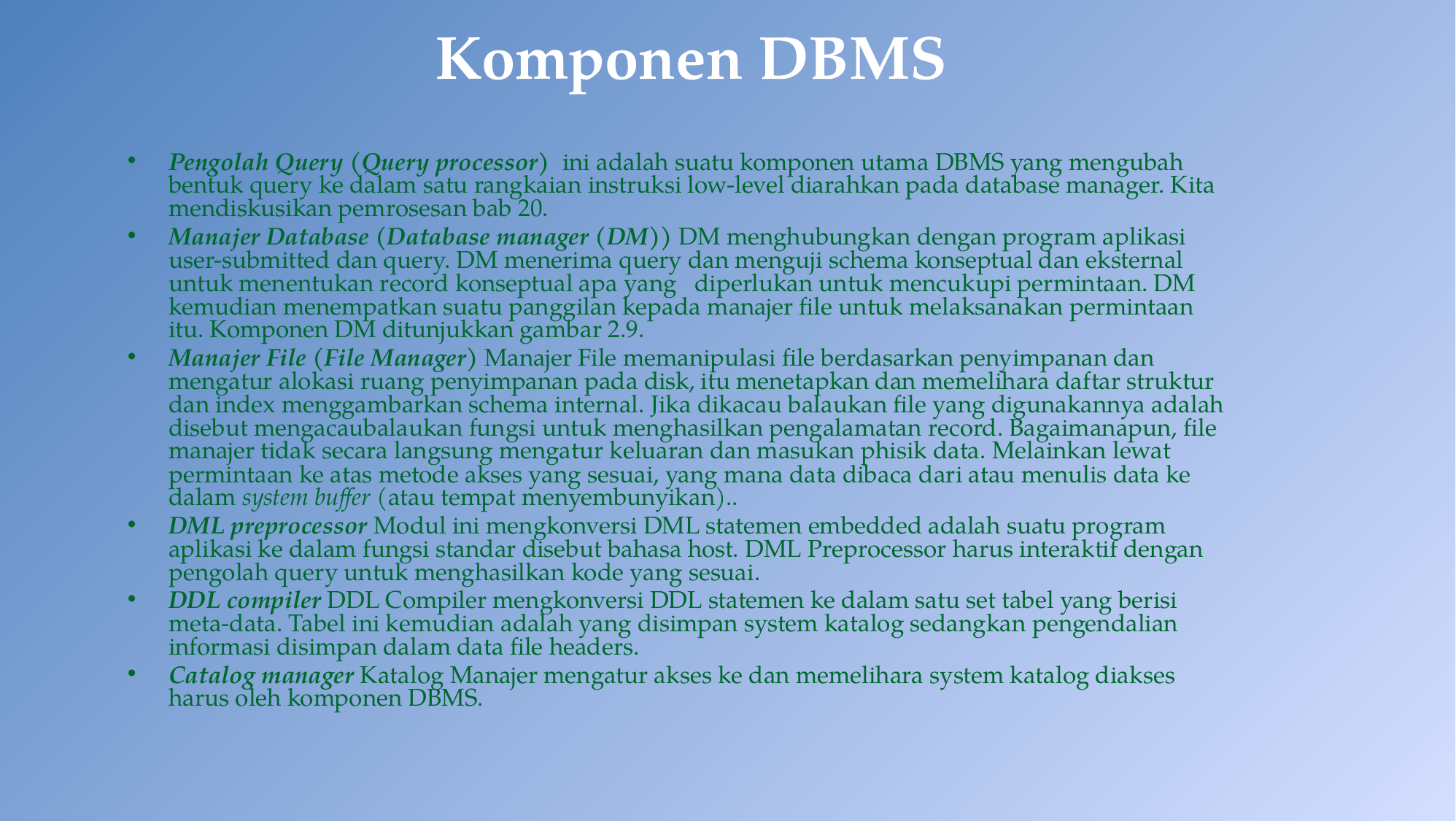

# Komponen DBMS
Pengolah Query (Query processor)  ini adalah suatu komponen utama DBMS yang mengubah bentuk query ke dalam satu rangkaian instruksi low-level diarahkan pada database manager. Kita mendiskusikan pemrosesan bab 20.
Manajer Database (Database manager (DM)) DM menghubungkan dengan program aplikasi user-submitted dan query. DM menerima query dan menguji schema konseptual dan eksternal untuk menentukan record konseptual apa yang   diperlukan untuk mencukupi permintaan. DM kemudian menempatkan suatu panggilan kepada manajer file untuk melaksanakan permintaan itu. Komponen DM ditunjukkan gambar 2.9.
Manajer File (File Manager) Manajer File memanipulasi file berdasarkan penyimpanan dan mengatur alokasi ruang penyimpanan pada disk, itu menetapkan dan memelihara daftar struktur dan index menggambarkan schema internal. Jika dikacau balaukan file yang digunakannya adalah disebut mengacaubalaukan fungsi untuk menghasilkan pengalamatan record. Bagaimanapun, file manajer tidak secara langsung mengatur keluaran dan masukan phisik data. Melainkan lewat permintaan ke atas metode akses yang sesuai, yang mana data dibaca dari atau menulis data ke dalam system buffer (atau tempat menyembunyikan)..
DML preprocessor Modul ini mengkonversi DML statemen embedded adalah suatu program aplikasi ke dalam fungsi standar disebut bahasa host. DML Preprocessor harus interaktif dengan pengolah query untuk menghasilkan kode yang sesuai.
DDL compiler DDL Compiler mengkonversi DDL statemen ke dalam satu set tabel yang berisi meta-data. Tabel ini kemudian adalah yang disimpan system katalog sedangkan pengendalian informasi disimpan dalam data file headers.
Catalog manager Katalog Manajer mengatur akses ke dan memelihara system katalog diakses harus oleh komponen DBMS.